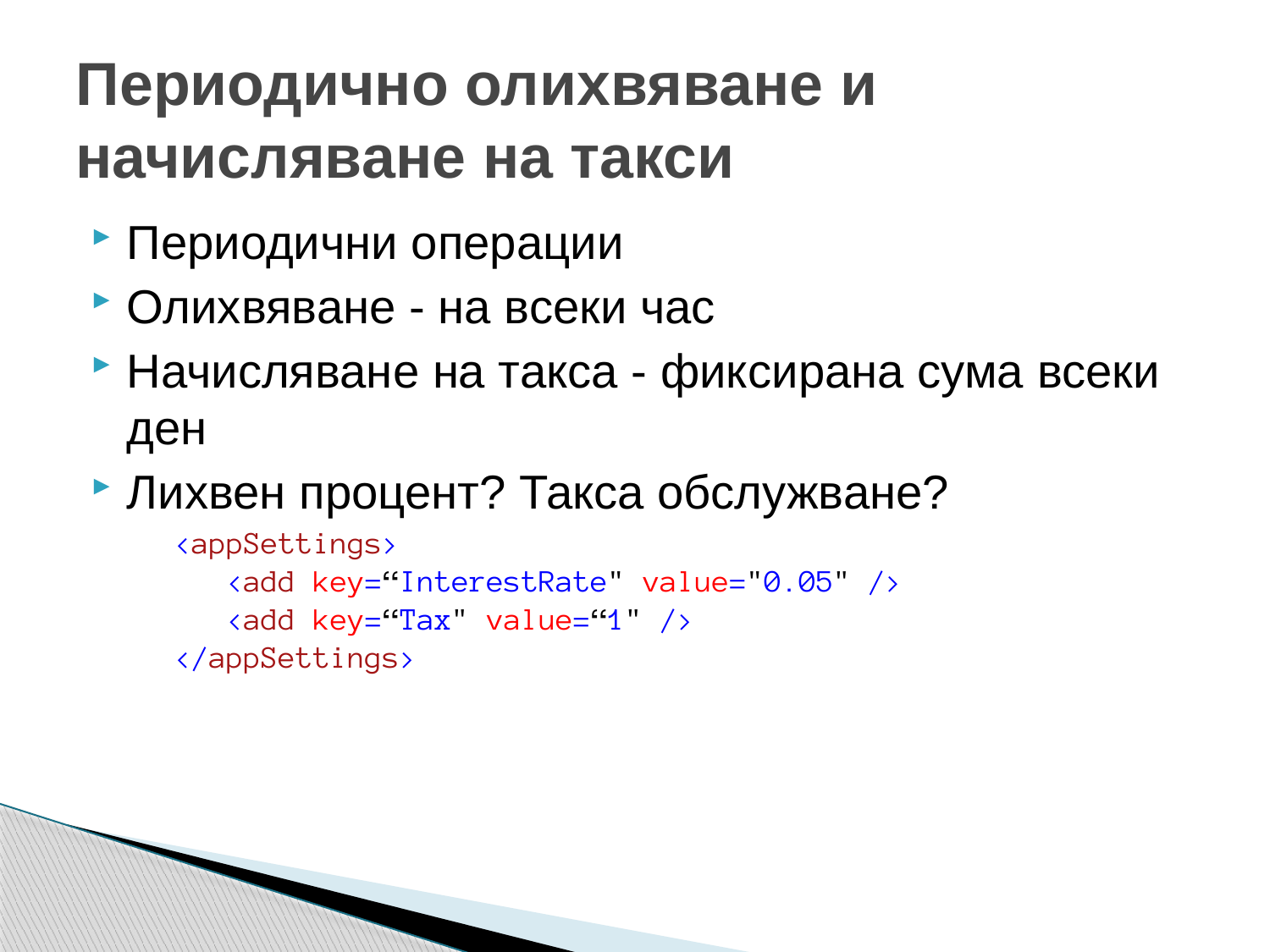

# Периодично олихвяване и начисляване на такси
Периодични операции
Олихвяване - на всеки час
Начисляване на такса - фиксирана сума всеки ден
Лихвен процент? Такса обслужване?

 <appSettings>
    <add key=“InterestRate" value="0.05" />
    <add key=“Tax" value=“1" />
 </appSettings>